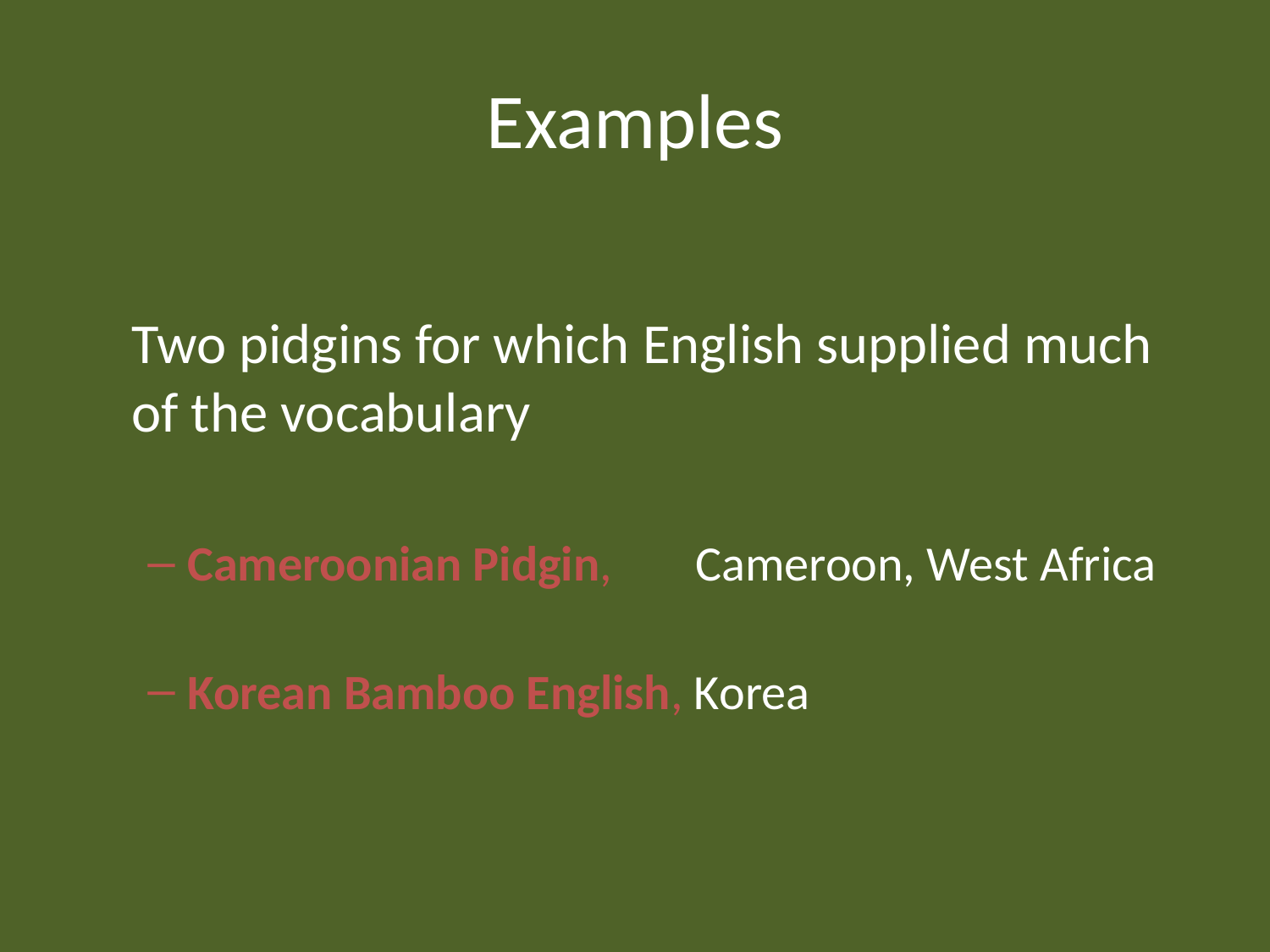

# Examples

	Two pidgins for which English supplied much of the vocabulary

Cameroonian Pidgin, 	Cameroon, West Africa
Korean Bamboo English, Korea